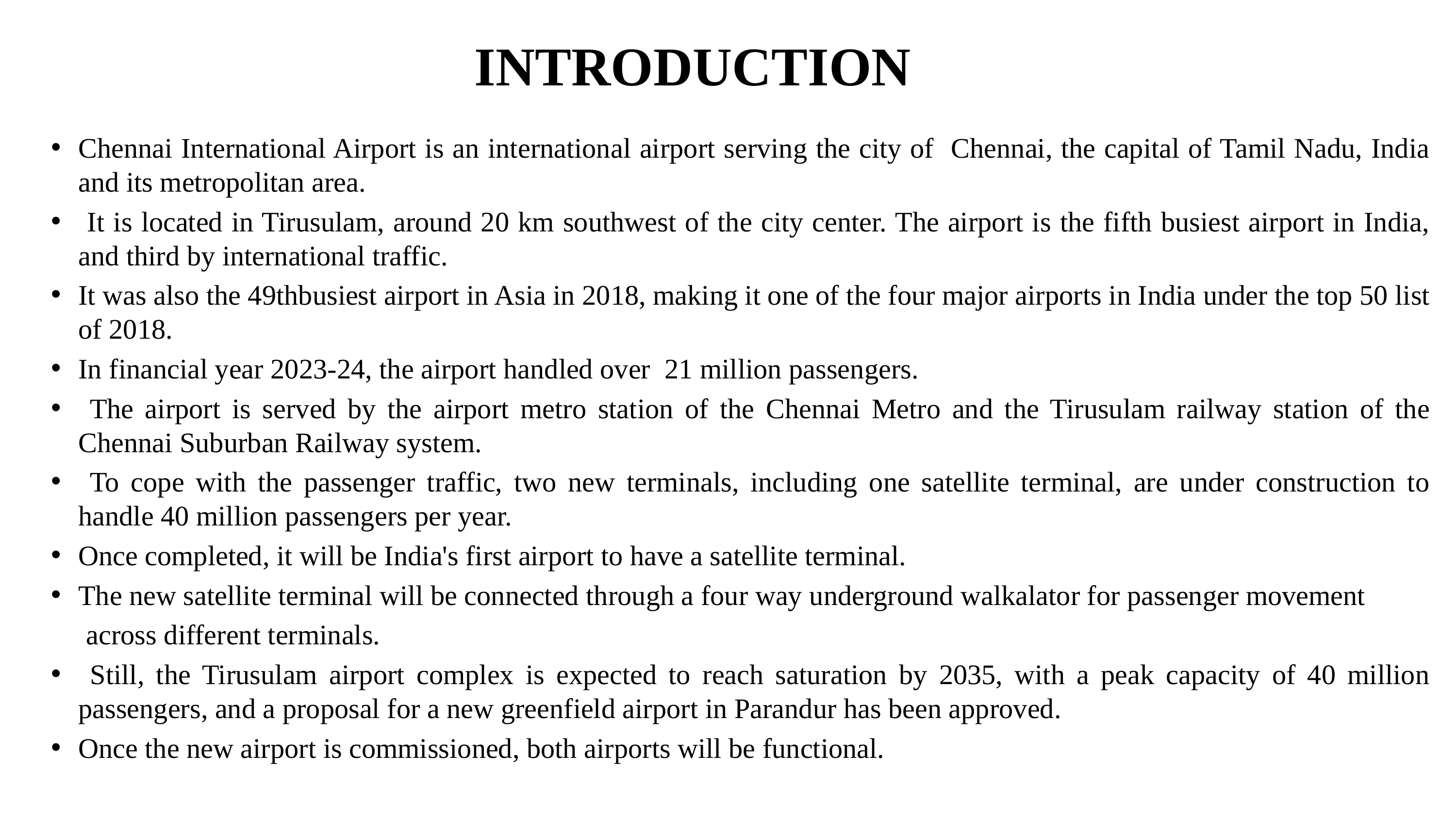

# INTRODUCTION
Chennai International Airport is an international airport serving the city of  Chennai, the capital of Tamil Nadu, India and its metropolitan area.
 It is located in Tirusulam, around 20 km southwest of the city center. The airport is the fifth busiest airport in India, and third by international traffic.
It was also the 49thbusiest airport in Asia in 2018, making it one of the four major airports in India under the top 50 list of 2018.
In financial year 2023-24, the airport handled over  21 million passengers.
 The airport is served by the airport metro station of the Chennai Metro and the Tirusulam railway station of the Chennai Suburban Railway system.
 To cope with the passenger traffic, two new terminals, including one satellite terminal, are under construction to handle 40 million passengers per year.
Once completed, it will be India's first airport to have a satellite terminal.
The new satellite terminal will be connected through a four way underground walkalator for passenger movement
     across different terminals.
 Still, the Tirusulam airport complex is expected to reach saturation by 2035, with a peak capacity of 40 million passengers, and a proposal for a new greenfield airport in Parandur has been approved.
Once the new airport is commissioned, both airports will be functional.